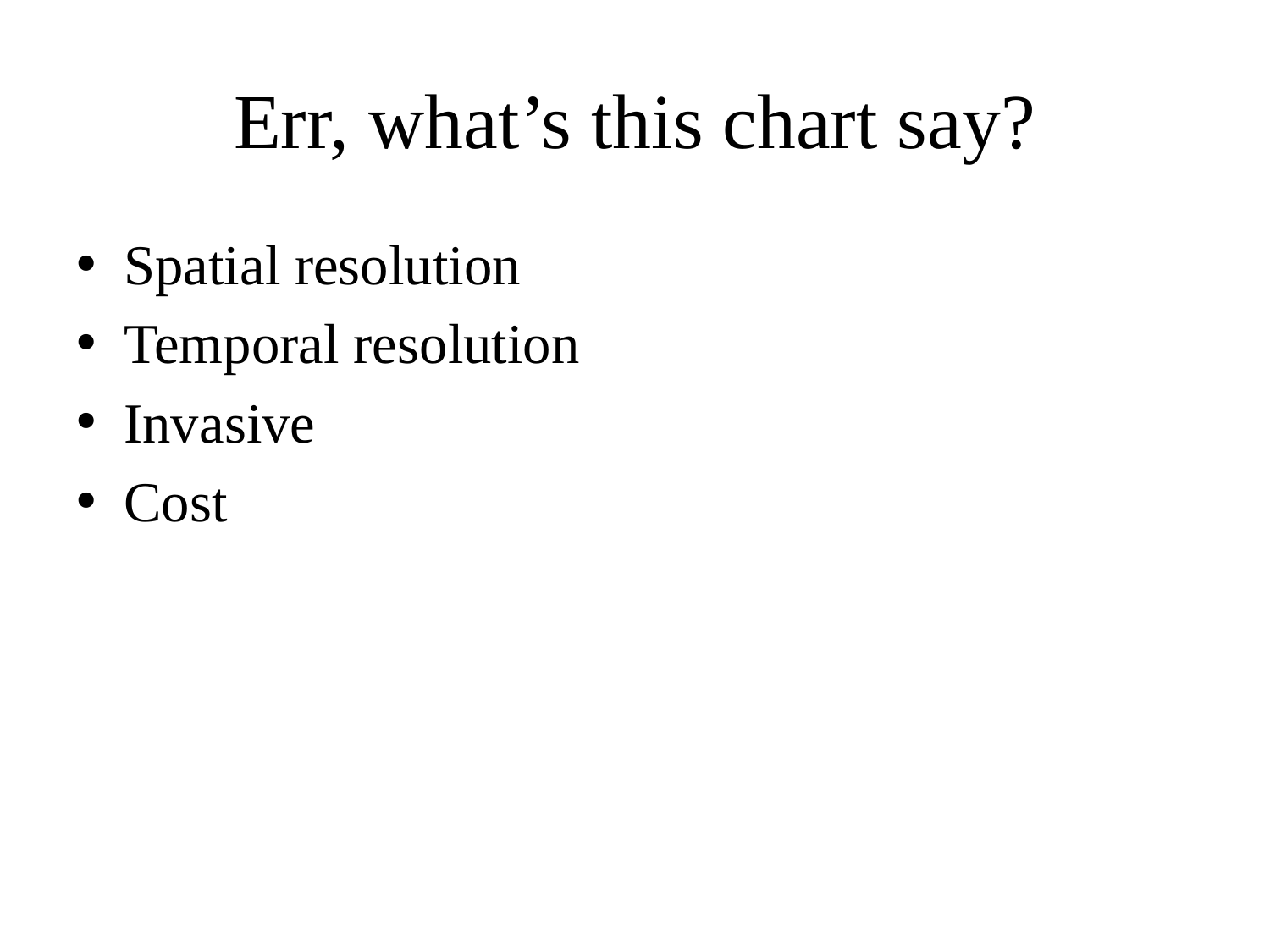

# Err, what’s this chart say?
Spatial resolution
Temporal resolution
Invasive
Cost